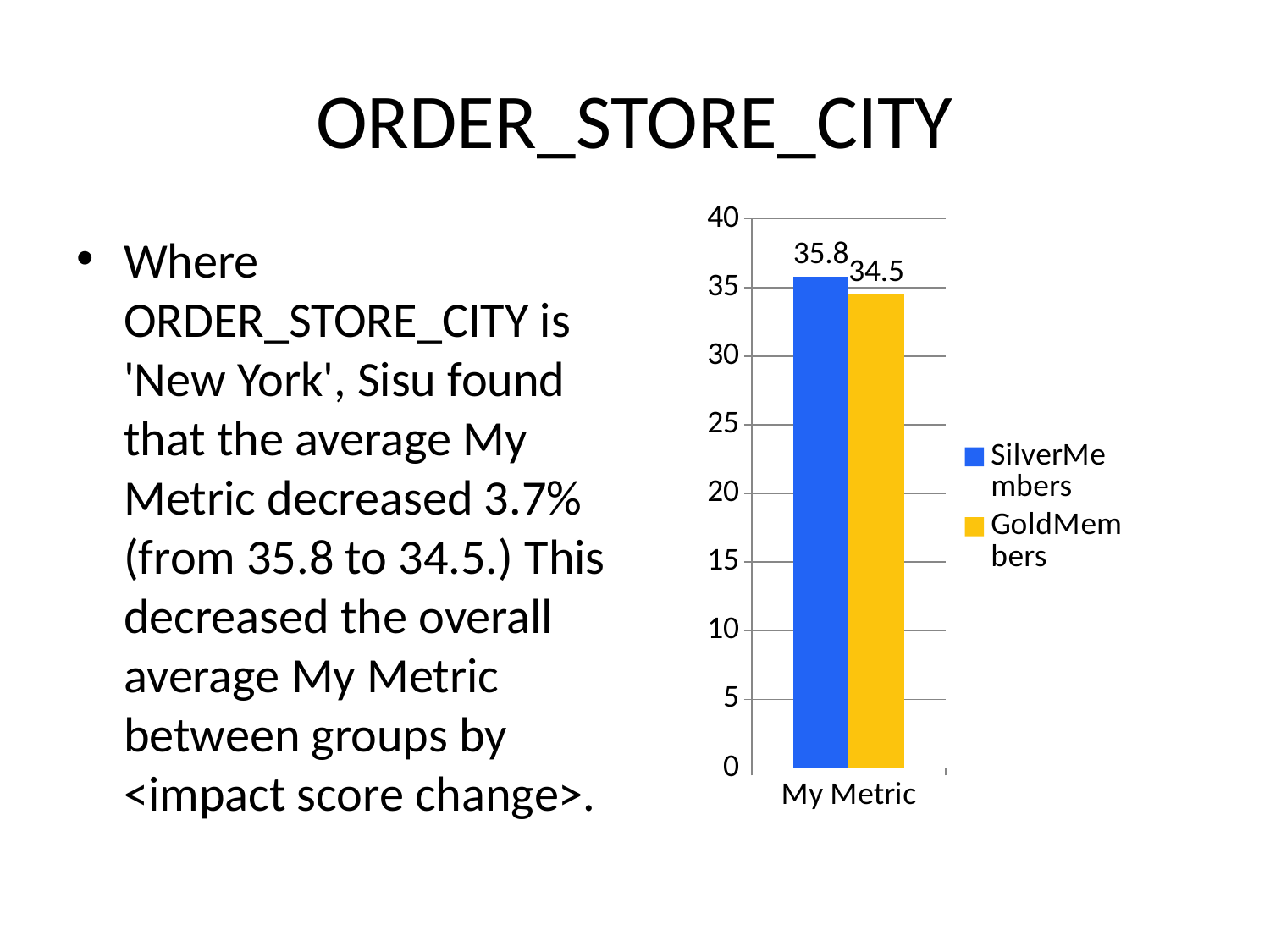

# ORDER_STORE_CITY

### Chart

| Category | SilverMembers | GoldMembers |
|---|---|---|
| My Metric | 35.8 | 34.5 |
Where ORDER_STORE_CITY is 'New York', Sisu found that the average My Metric decreased 3.7% (from 35.8 to 34.5.) This decreased the overall average My Metric between groups by <impact score change>.